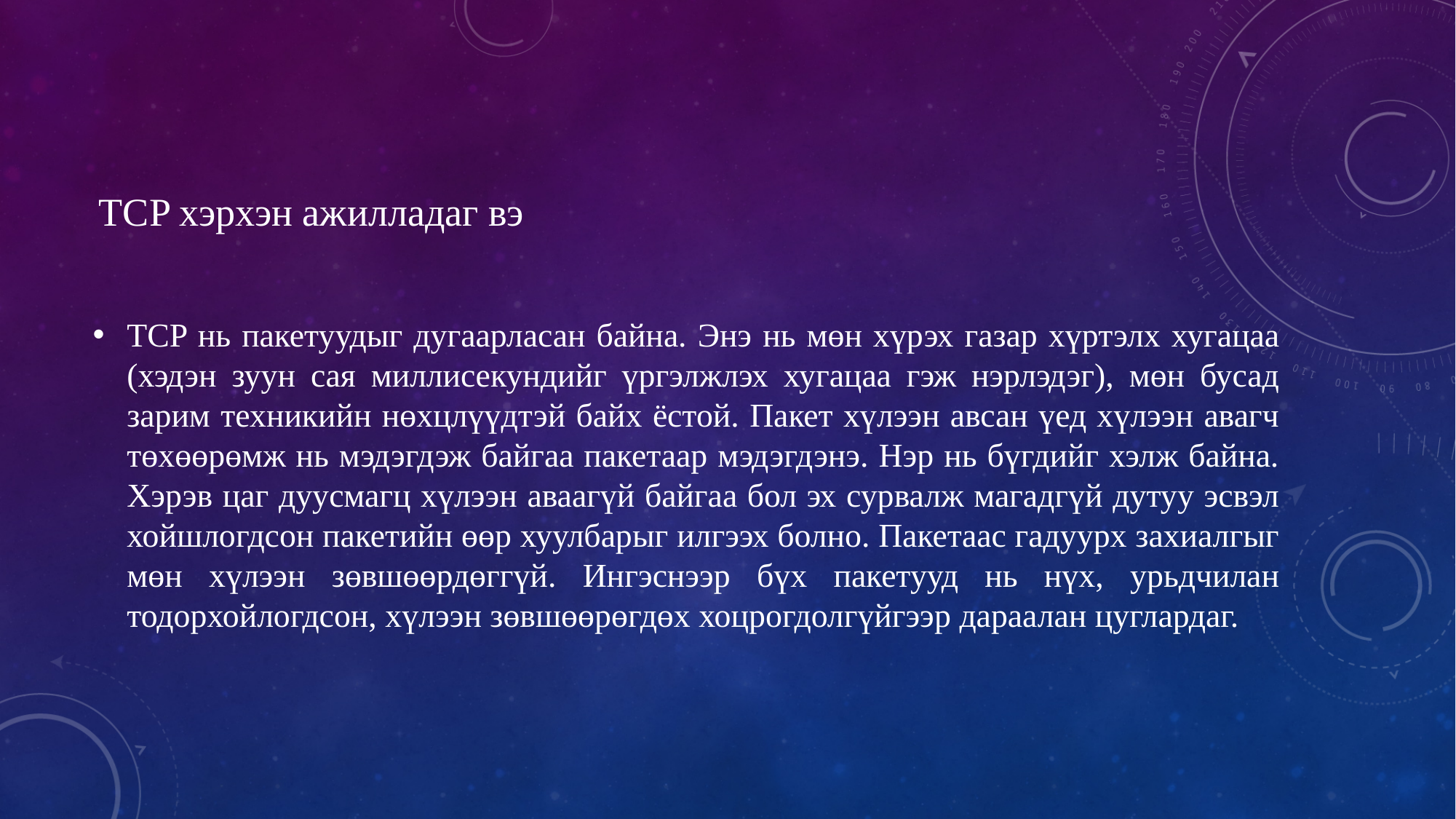

TCP хэрхэн ажилладаг вэ
TCP нь пакетуудыг дугаарласан байна. Энэ нь мөн хүрэх газар хүртэлх хугацаа (хэдэн зуун сая миллисекундийг үргэлжлэх хугацаа гэж нэрлэдэг), мөн бусад зарим техникийн нөхцлүүдтэй байх ёстой. Пакет хүлээн авсан үед хүлээн авагч төхөөрөмж нь мэдэгдэж байгаа пакетаар мэдэгдэнэ. Нэр нь бүгдийг хэлж байна. Хэрэв цаг дуусмагц хүлээн аваагүй байгаа бол эх сурвалж магадгүй дутуу эсвэл хойшлогдсон пакетийн өөр хуулбарыг илгээх болно. Пакетаас гадуурх захиалгыг мөн хүлээн зөвшөөрдөггүй. Ингэснээр бүх пакетууд нь нүх, урьдчилан тодорхойлогдсон, хүлээн зөвшөөрөгдөх хоцрогдолгүйгээр дараалан цуглардаг.